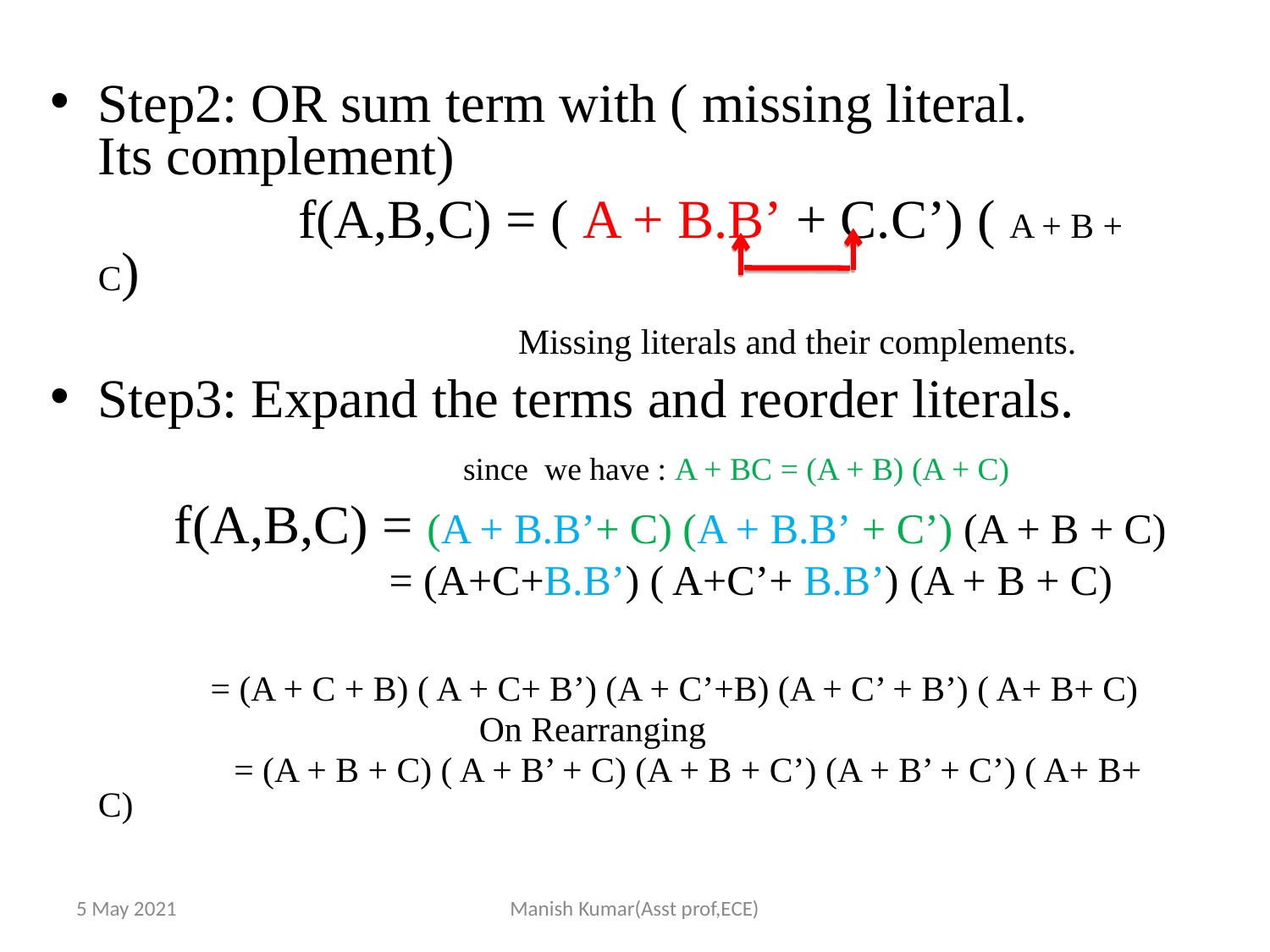

Step2: OR sum term with ( missing literal.           Its complement)
                  f(A,B,C) = ( A + B.B’ + C.C’) ( A + B + C)
                                  Missing literals and their complements.
Step3: Expand the terms and reorder literals.
                              since  we have : A + BC = (A + B) (A + C)
         f(A,B,C) = (A + B.B’+ C) (A + B.B’ + C’) (A + B + C)
                                = (A+C+B.B’) ( A+C’+ B.B’) (A + B + C)

                  = (A + C + B) ( A + C+ B’) (A + C’+B) (A + C’ + B’) ( A+ B+ C)
				On Rearranging
		 = (A + B + C) ( A + B’ + C) (A + B + C’) (A + B’ + C’) ( A+ B+ C)

5 May 2021
Manish Kumar(Asst prof,ECE)